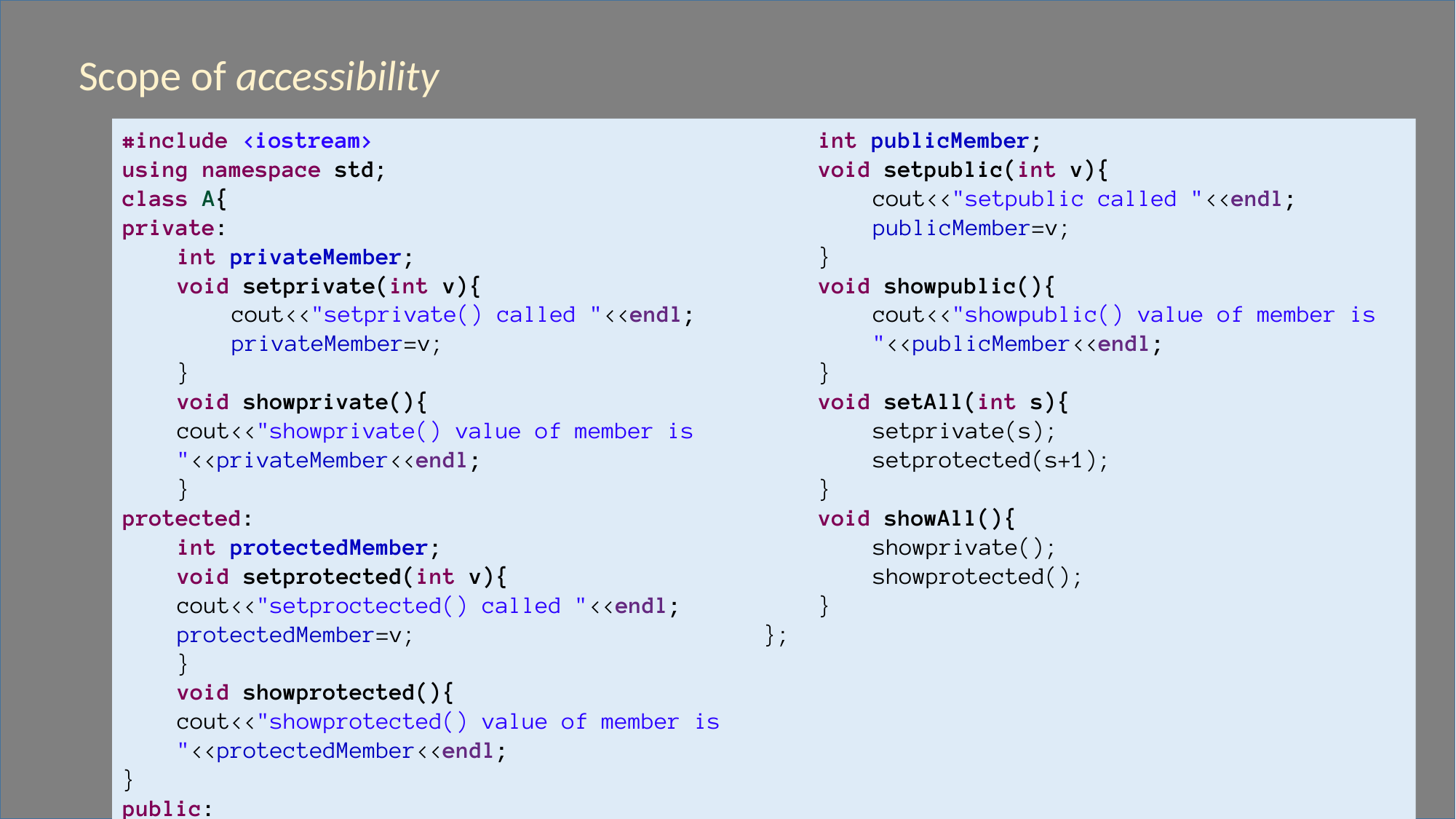

Scope of accessibility
#include <iostream>
using namespace std;
class A{
private:
int privateMember;
void setprivate(int v){
cout<<"setprivate() called "<<endl;
privateMember=v;
}
void showprivate(){
cout<<"showprivate() value of member is "<<privateMember<<endl;
}
protected:
int protectedMember;
void setprotected(int v){
cout<<"setproctected() called "<<endl;
protectedMember=v;
}
void showprotected(){
cout<<"showprotected() value of member is "<<protectedMember<<endl;
}
public:
int publicMember;
void setpublic(int v){
cout<<"setpublic called "<<endl;
publicMember=v;
}
void showpublic(){
cout<<"showpublic() value of member is "<<publicMember<<endl;
}
void setAll(int s){
setprivate(s);
setprotected(s+1);
}
void showAll(){
showprivate();
showprotected();
}
};